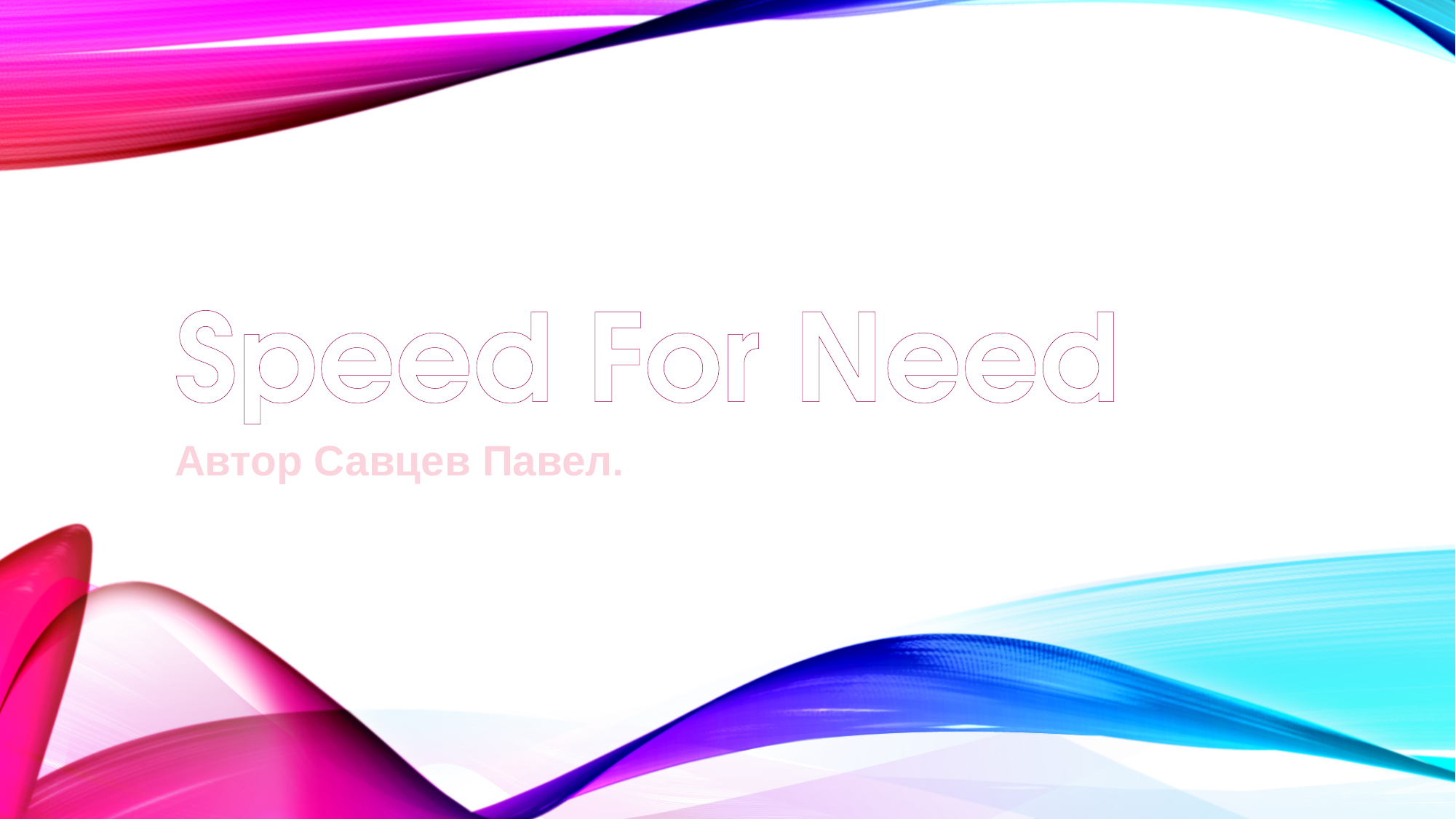

# Speed For Need
Автор Савцев Павел.